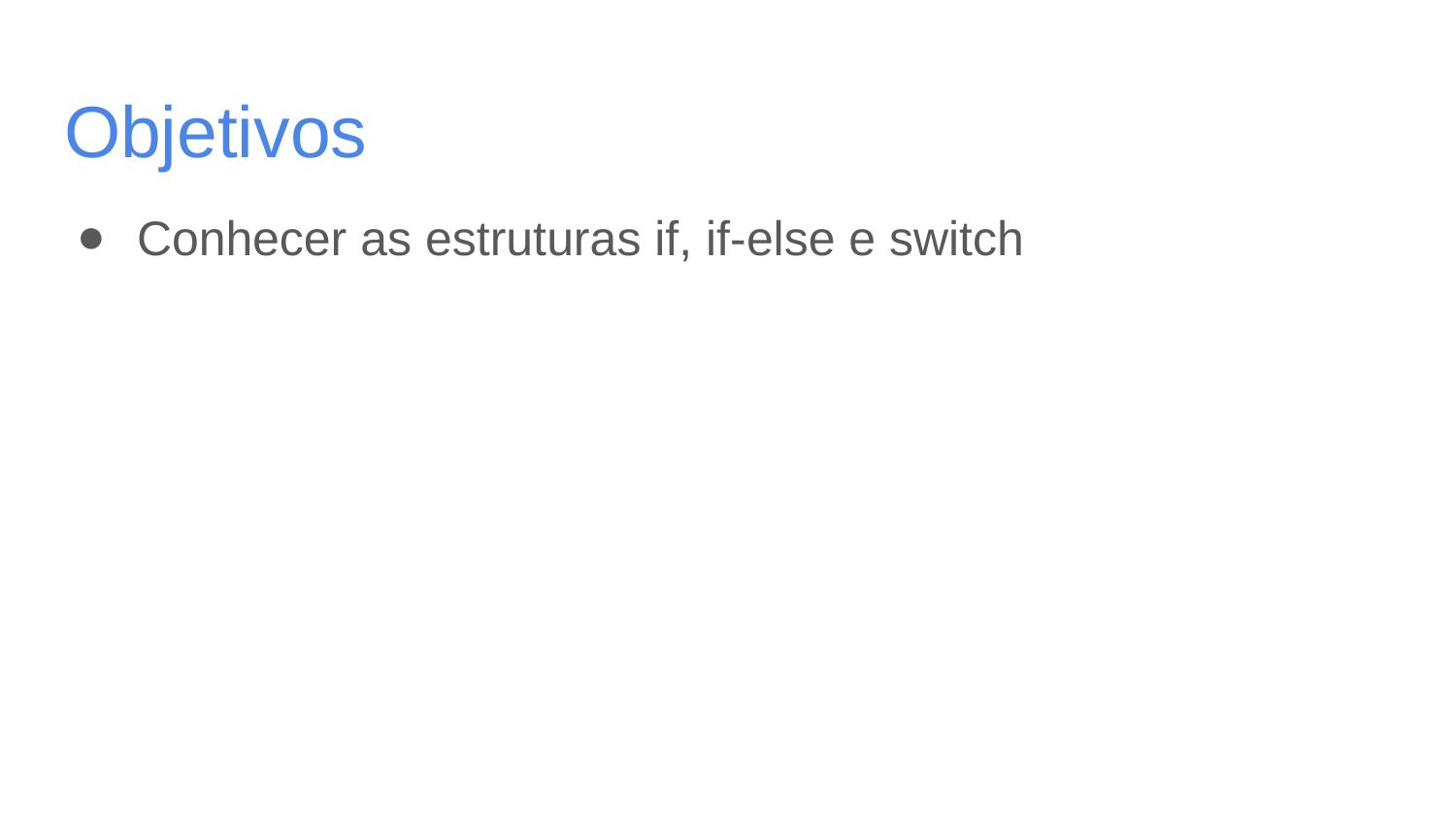

# Objetivos
Conhecer as estruturas if, if-else e switch